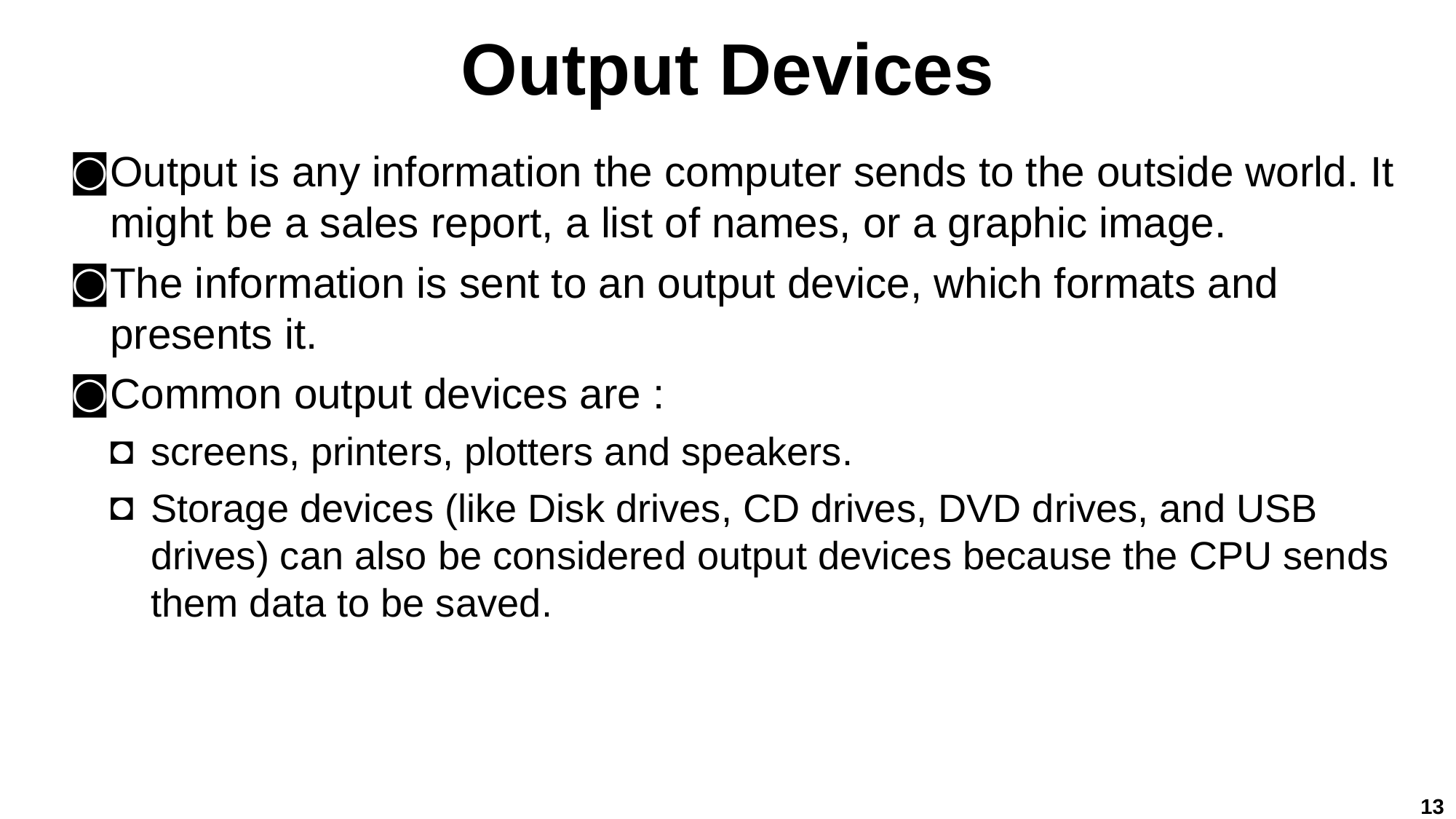

# Output Devices
Output is any information the computer sends to the outside world. It might be a sales report, a list of names, or a graphic image.
The information is sent to an output device, which formats and presents it.
Common output devices are :
screens, printers, plotters and speakers.
Storage devices (like Disk drives, CD drives, DVD drives, and USB drives) can also be considered output devices because the CPU sends them data to be saved.
13